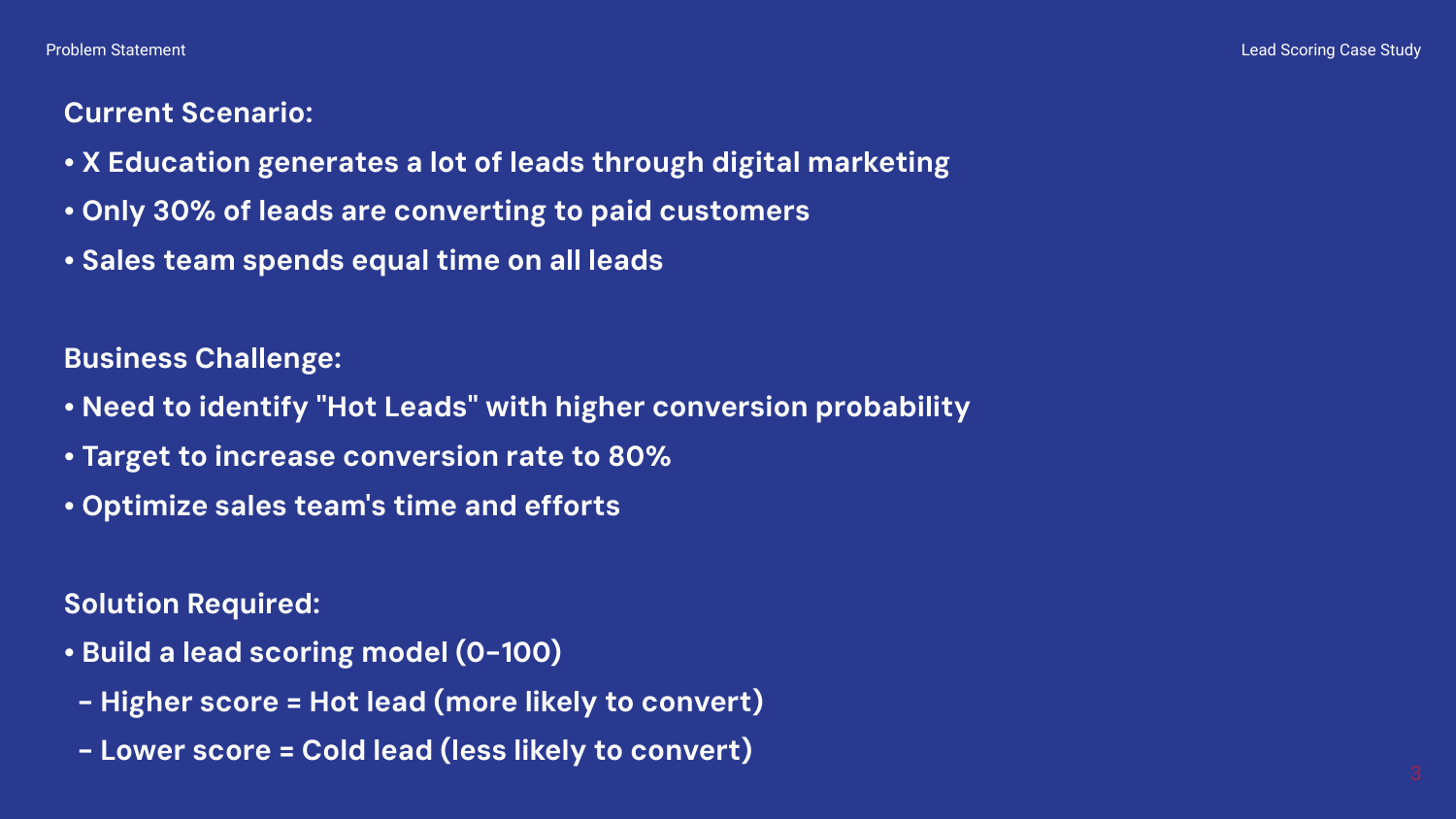

Problem Statement
Lead Scoring Case Study
Current Scenario:
• X Education generates a lot of leads through digital marketing
• Only 30% of leads are converting to paid customers
• Sales team spends equal time on all leads

Business Challenge:
• Need to identify "Hot Leads" with higher conversion probability
• Target to increase conversion rate to 80%
• Optimize sales team's time and efforts

Solution Required:
• Build a lead scoring model (0-100)
  - Higher score = Hot lead (more likely to convert)
  - Lower score = Cold lead (less likely to convert)
3